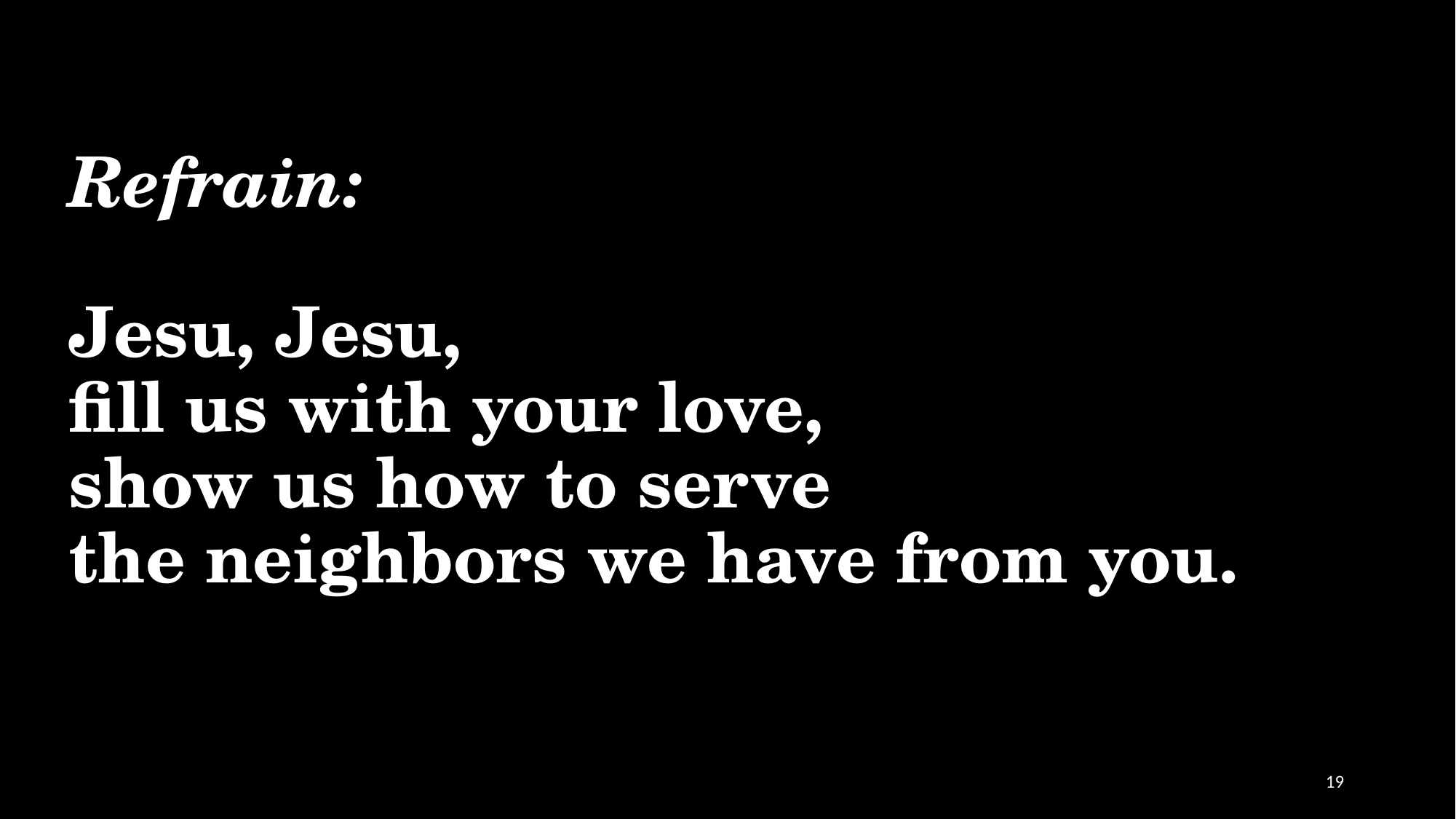

# Refrain: Jesu, Jesu, fill us with your love, show us how to serve the neighbors we have from you.
19